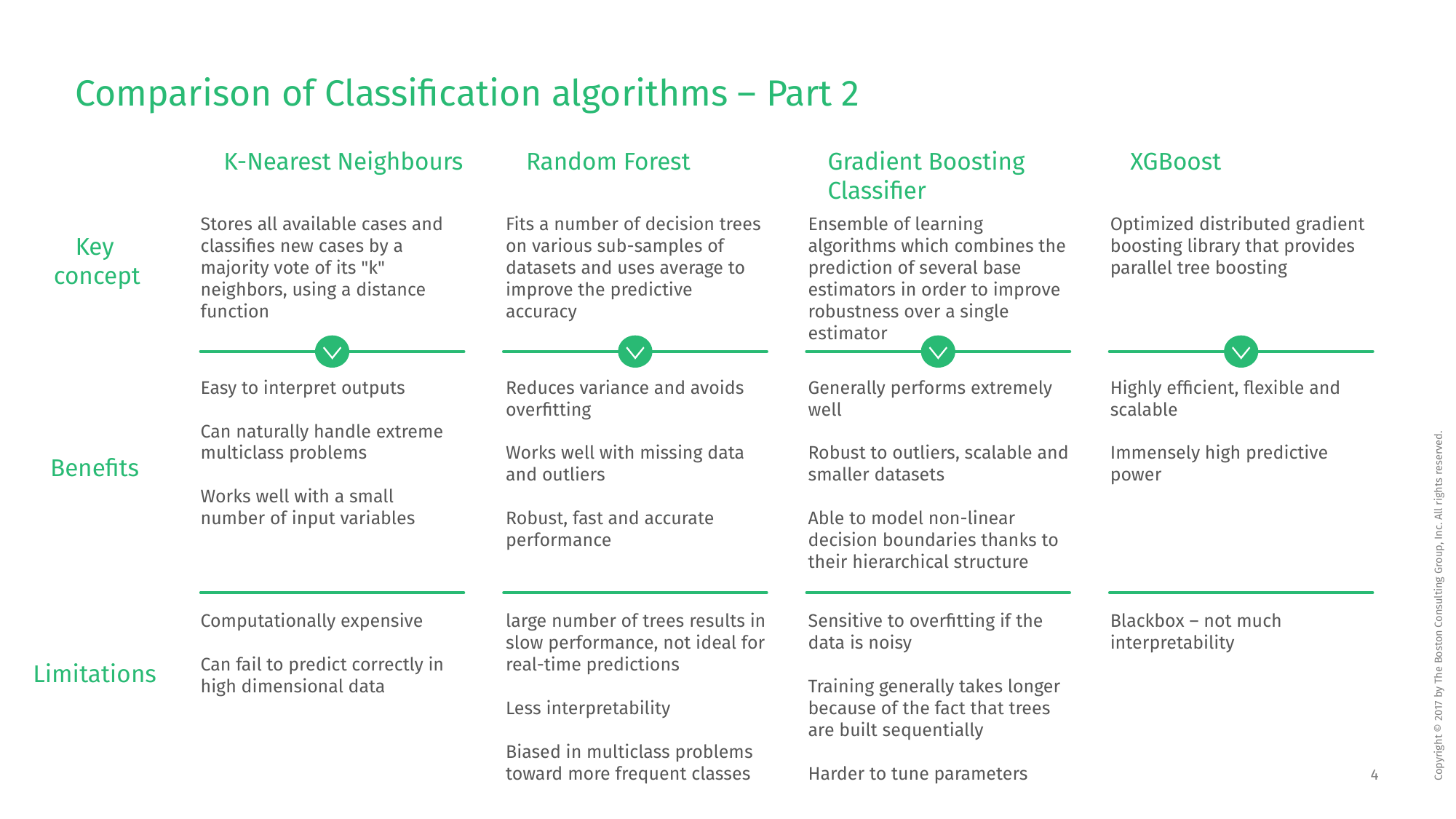

# Comparison of Classification algorithms – Part 2
K-Nearest Neighbours

Random Forest

Gradient Boosting Classifier
XGBoost

Stores all available cases and classifies new cases by a majority vote of its "k" neighbors, using a distance function
Fits a number of decision trees on various sub-samples of datasets and uses average to improve the predictive accuracy
Ensemble of learning algorithms which combines the prediction of several base estimators in order to improve robustness over a single estimator
Optimized distributed gradient boosting library that provides parallel tree boosting
Key
 concept

Easy to interpret outputs

Can naturally handle extreme multiclass problems

Works well with a small number of input variables
Reduces variance and avoids overfitting

Works well with missing data and outliers

Robust, fast and accurate performance

Generally performs extremely well

Robust to outliers, scalable and
smaller datasets

Able to model non-linear decision boundaries thanks to their hierarchical structure

Highly efficient, flexible and scalable

Immensely high predictive power

Benefits

Computationally expensive

Can fail to predict correctly in high dimensional data

large number of trees results in slow performance, not ideal for real-time predictions

Less interpretability

Biased in multiclass problems toward more frequent classes
Sensitive to overfitting if the data is noisy

Training generally takes longer because of the fact that trees are built sequentially

Harder to tune parameters
Blackbox – not much interpretability
Limitations